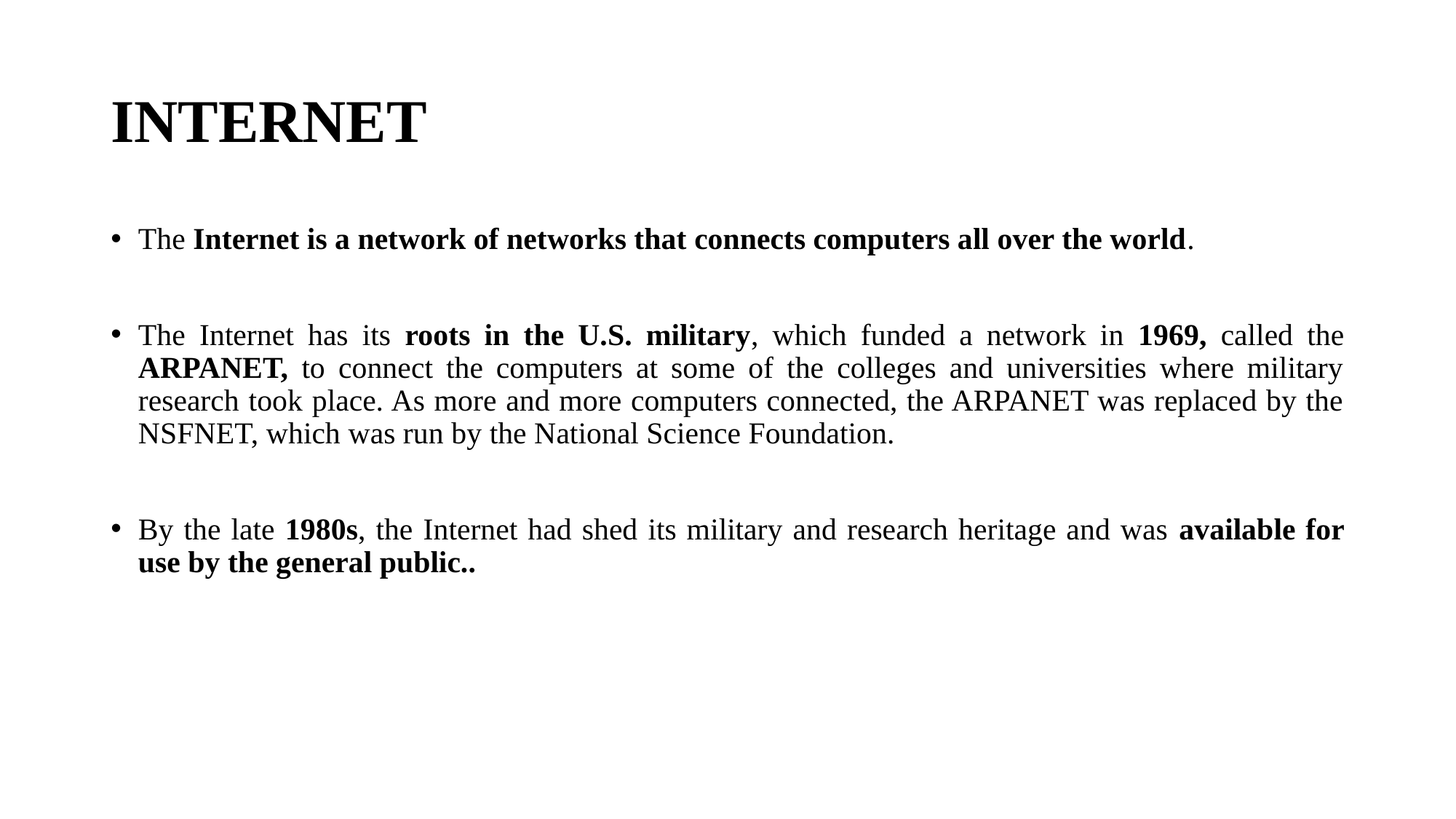

# INTERNET
The Internet is a network of networks that connects computers all over the world.

The Internet has its roots in the U.S. military, which funded a network in 1969, called the ARPANET, to connect the computers at some of the colleges and universities where military research took place. As more and more computers connected, the ARPANET was replaced by the NSFNET, which was run by the National Science Foundation.

By the late 1980s, the Internet had shed its military and research heritage and was available for use by the general public..